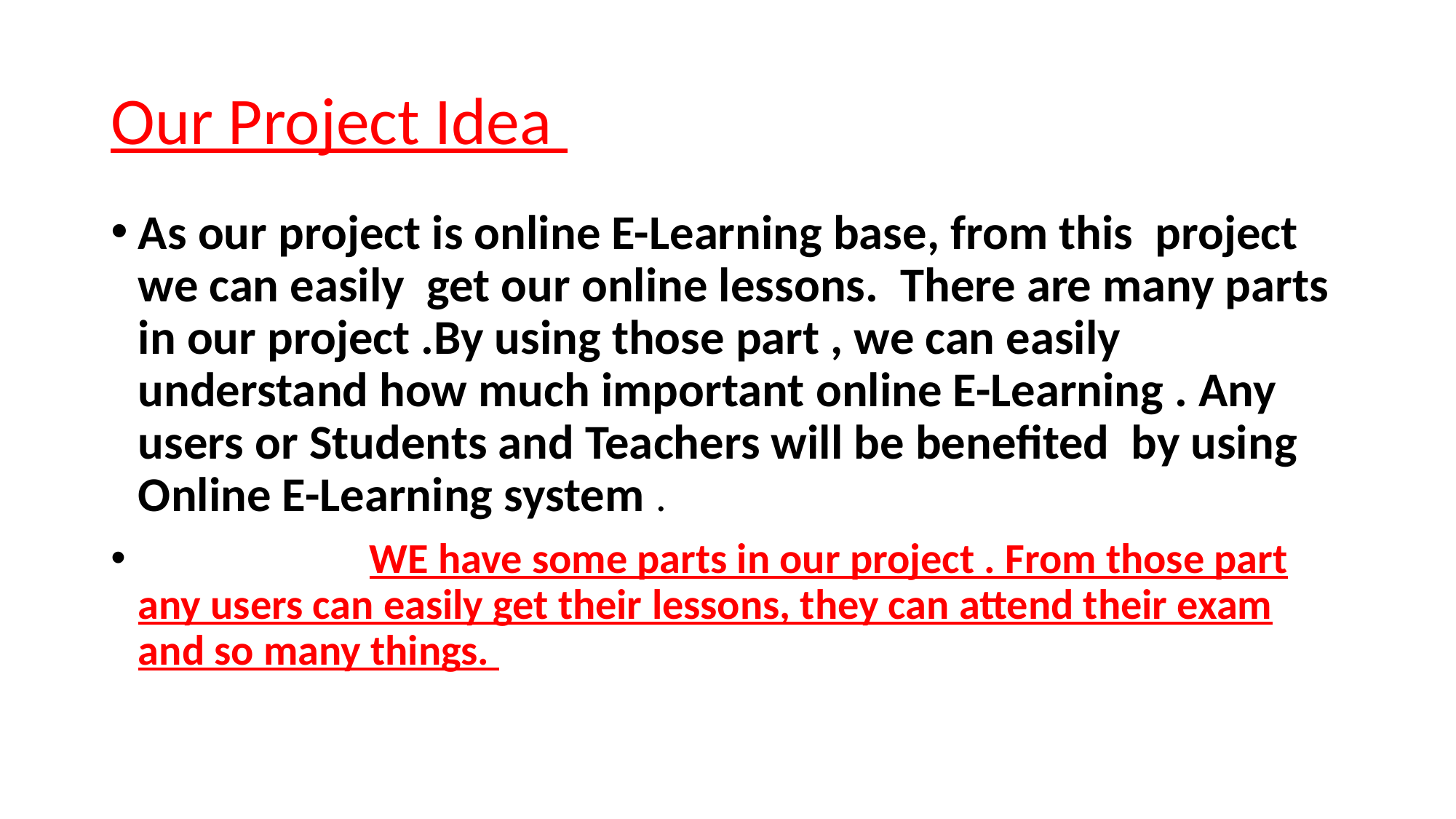

# Our Project Idea
As our project is online E-Learning base, from this  project we can easily  get our online lessons.  There are many parts in our project .By using those part , we can easily understand how much important online E-Learning . Any users or Students and Teachers will be benefited  by using Online E-Learning system .
                        WE have some parts in our project . From those part any users can easily get their lessons, they can attend their exam and so many things.